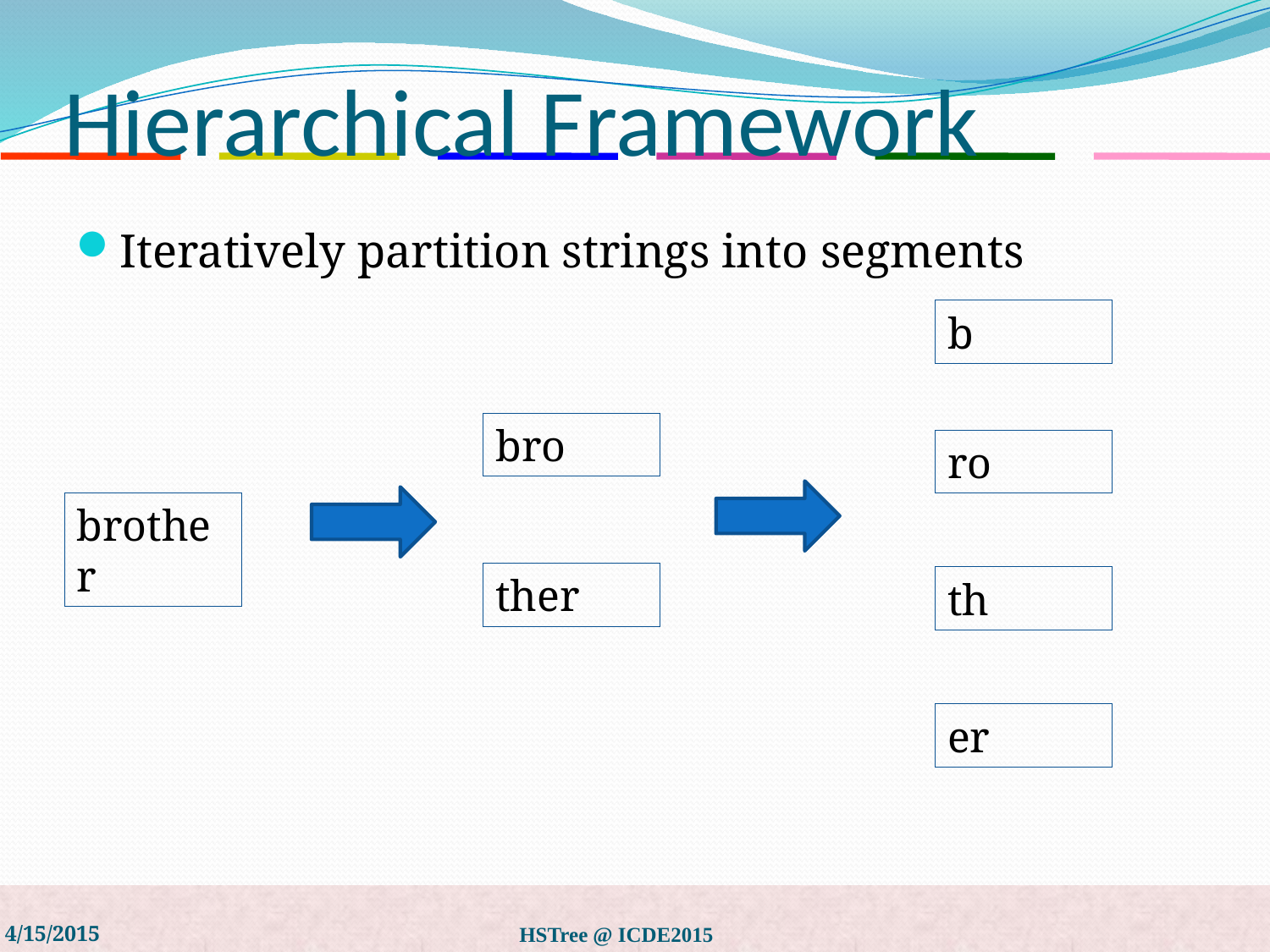

# Hierarchical Framework
Iteratively partition strings into segments
b
bro
ro

brother
ther
th
er
4/15/2015
HSTree @ ICDE2015